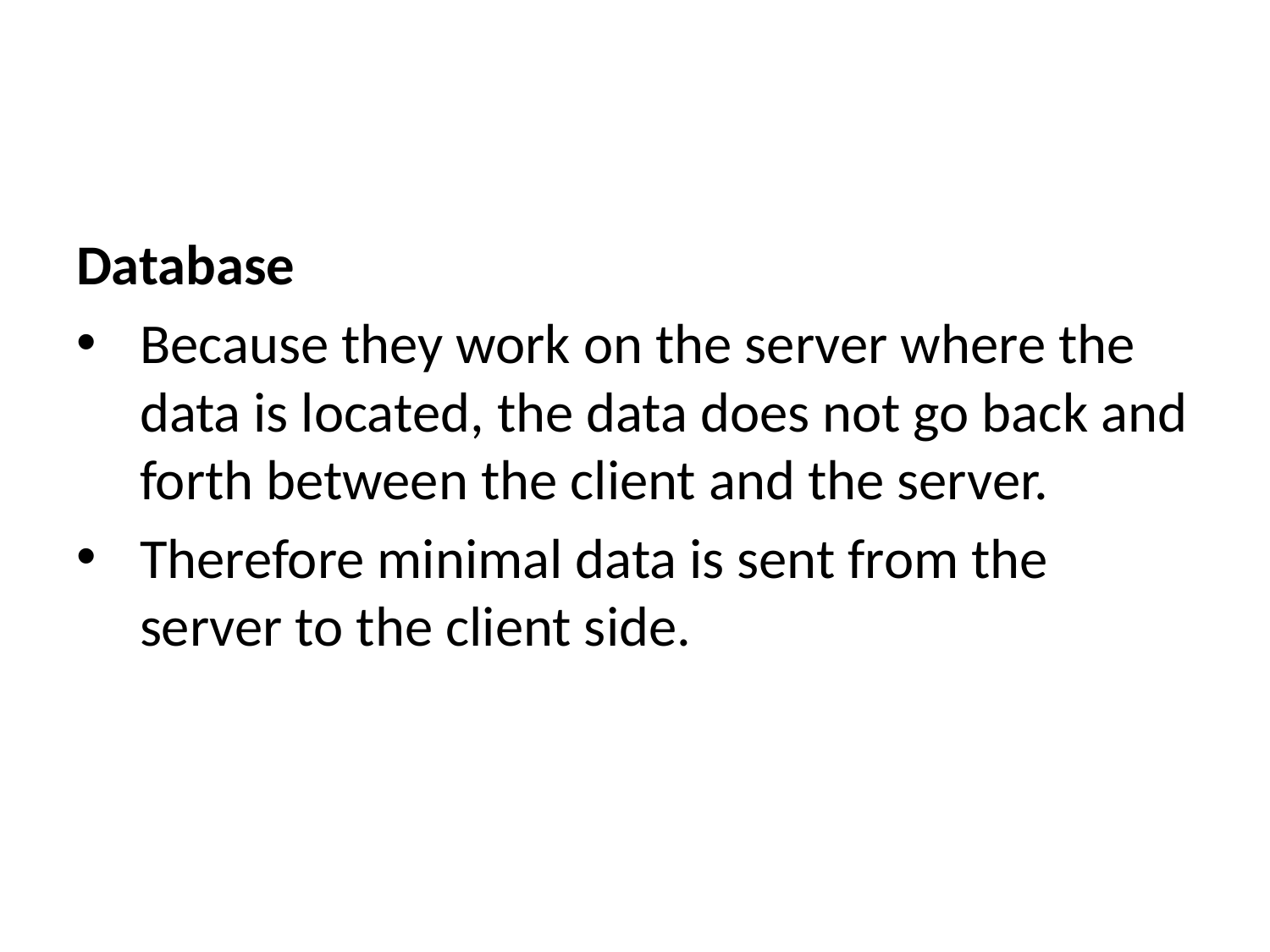

Database
Because they work on the server where the data is located, the data does not go back and forth between the client and the server.
Therefore minimal data is sent from the server to the client side.